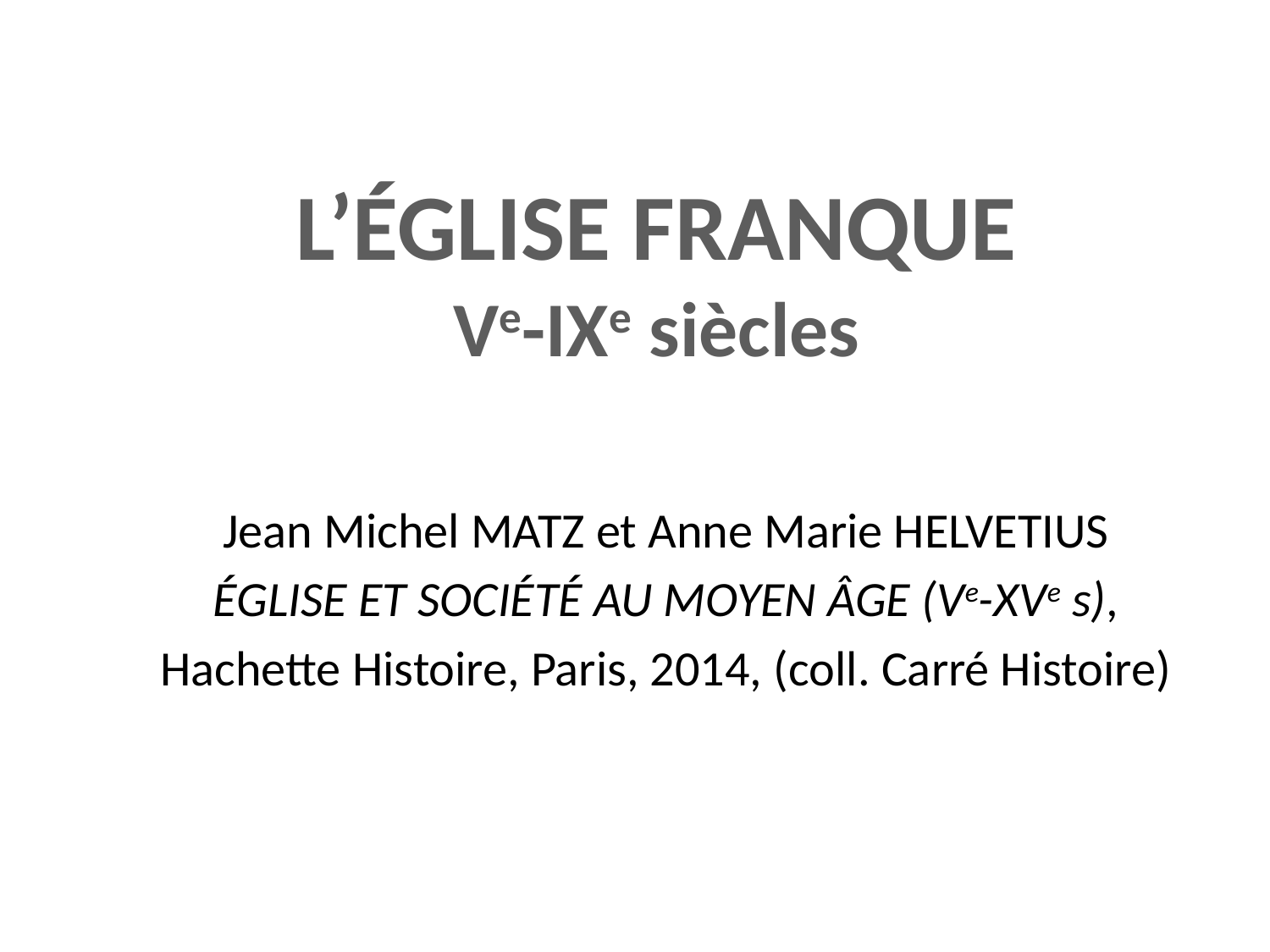

# L’ÉGLISE FRANQUE Ve-IXe siècles
Jean Michel MATZ et Anne Marie HELVETIUS
ÉGLISE ET SOCIÉTÉ AU MOYEN ÂGE (Ve-XVe s),
Hachette Histoire, Paris, 2014, (coll. Carré Histoire)